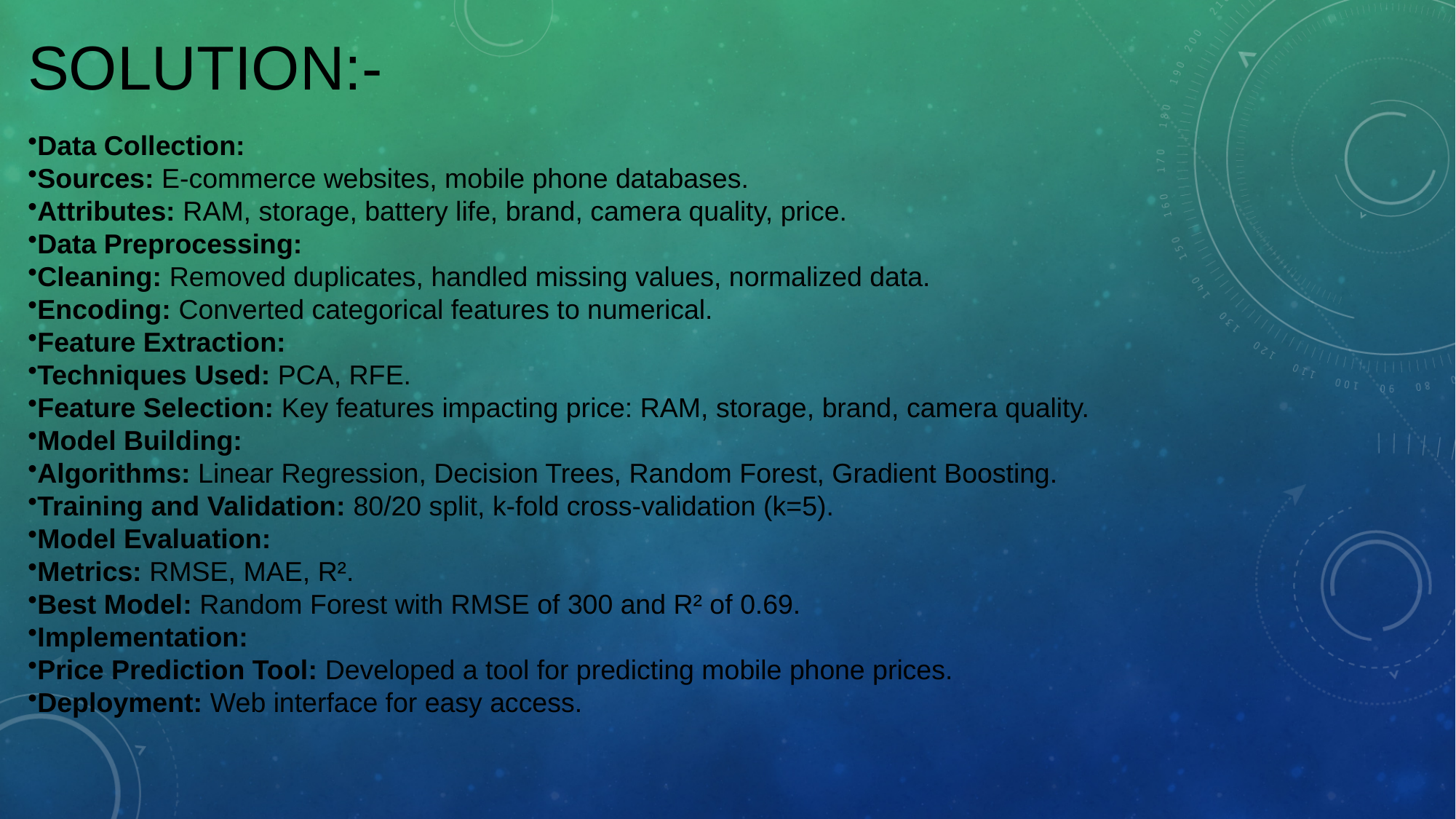

# SOLUTION:-
Data Collection:
Sources: E-commerce websites, mobile phone databases.
Attributes: RAM, storage, battery life, brand, camera quality, price.
Data Preprocessing:
Cleaning: Removed duplicates, handled missing values, normalized data.
Encoding: Converted categorical features to numerical.
Feature Extraction:
Techniques Used: PCA, RFE.
Feature Selection: Key features impacting price: RAM, storage, brand, camera quality.
Model Building:
Algorithms: Linear Regression, Decision Trees, Random Forest, Gradient Boosting.
Training and Validation: 80/20 split, k-fold cross-validation (k=5).
Model Evaluation:
Metrics: RMSE, MAE, R².
Best Model: Random Forest with RMSE of 300 and R² of 0.69.
Implementation:
Price Prediction Tool: Developed a tool for predicting mobile phone prices.
Deployment: Web interface for easy access.